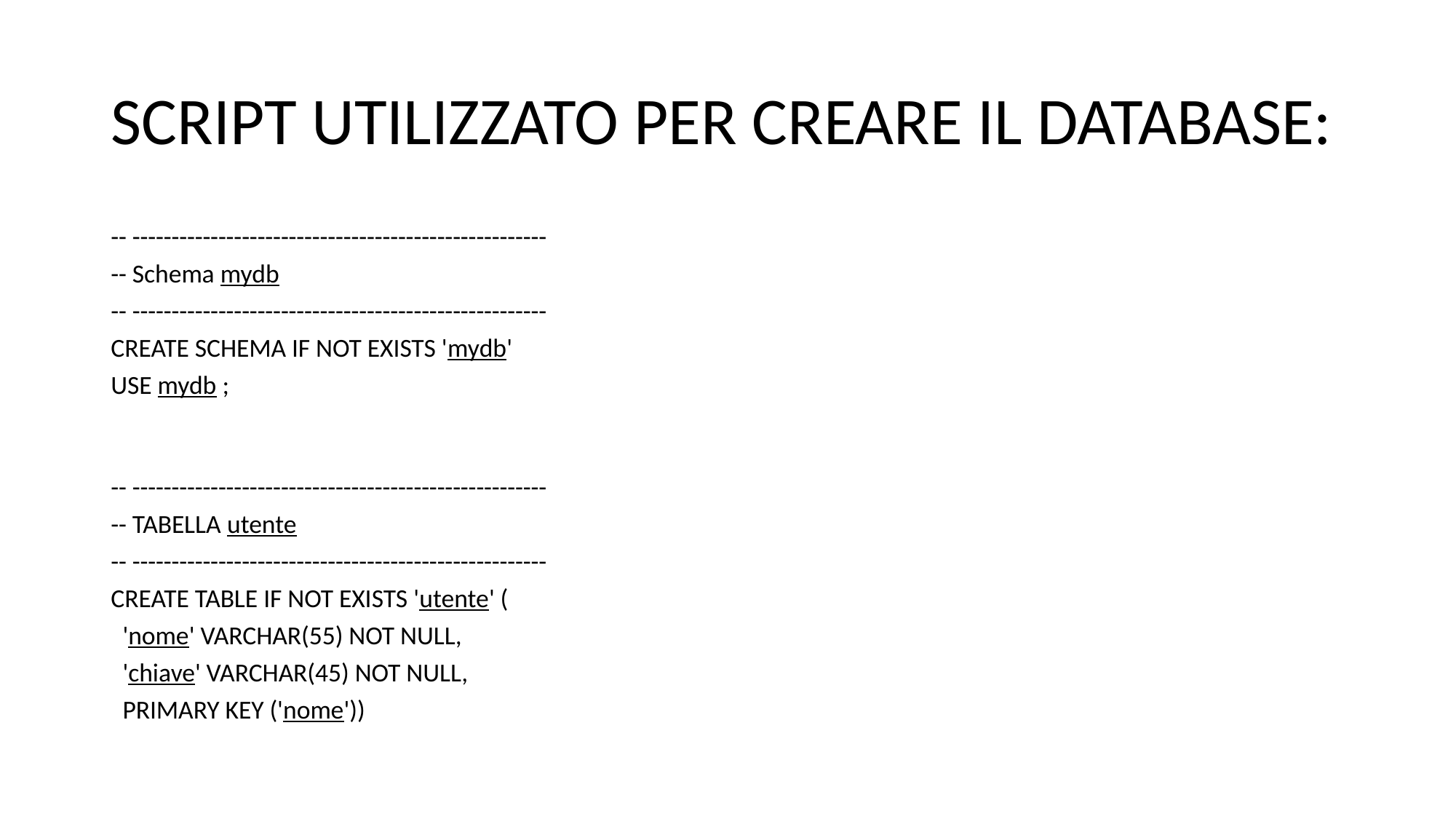

# SCRIPT UTILIZZATO PER CREARE IL DATABASE:
-- -----------------------------------------------------
-- Schema mydb
-- -----------------------------------------------------
CREATE SCHEMA IF NOT EXISTS 'mydb'
USE mydb ;

-- -----------------------------------------------------
-- TABELLA utente
-- -----------------------------------------------------
CREATE TABLE IF NOT EXISTS 'utente' (
  'nome' VARCHAR(55) NOT NULL,
  'chiave' VARCHAR(45) NOT NULL,
  PRIMARY KEY ('nome'))